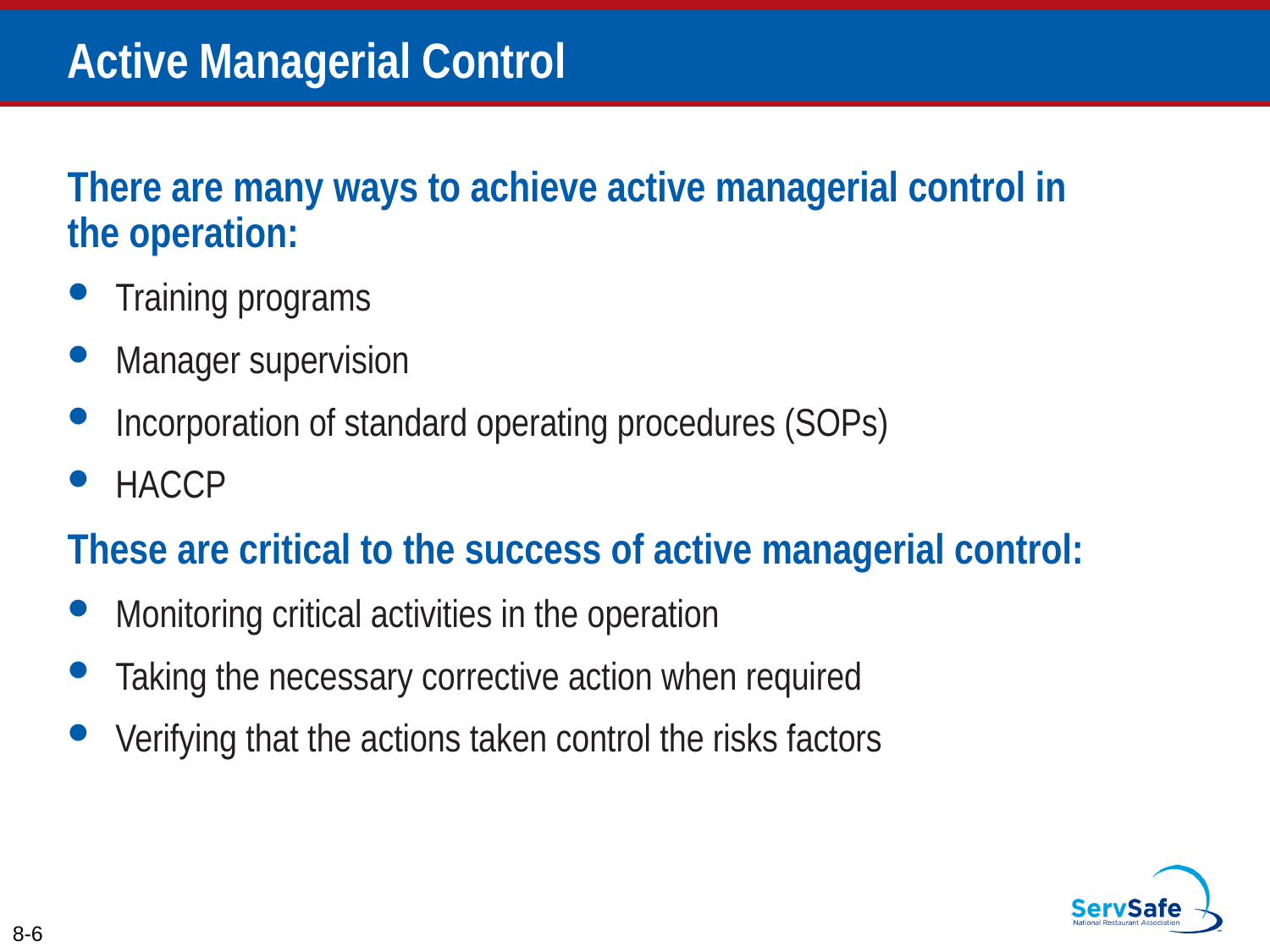

# Active Managerial Control
There are many ways to achieve active managerial control in the operation:
Training programs
Manager supervision
Incorporation of standard operating procedures (SOPs)
HACCP
These are critical to the success of active managerial control:
Monitoring critical activities in the operation
Taking the necessary corrective action when required
Verifying that the actions taken control the risks factors

8-6